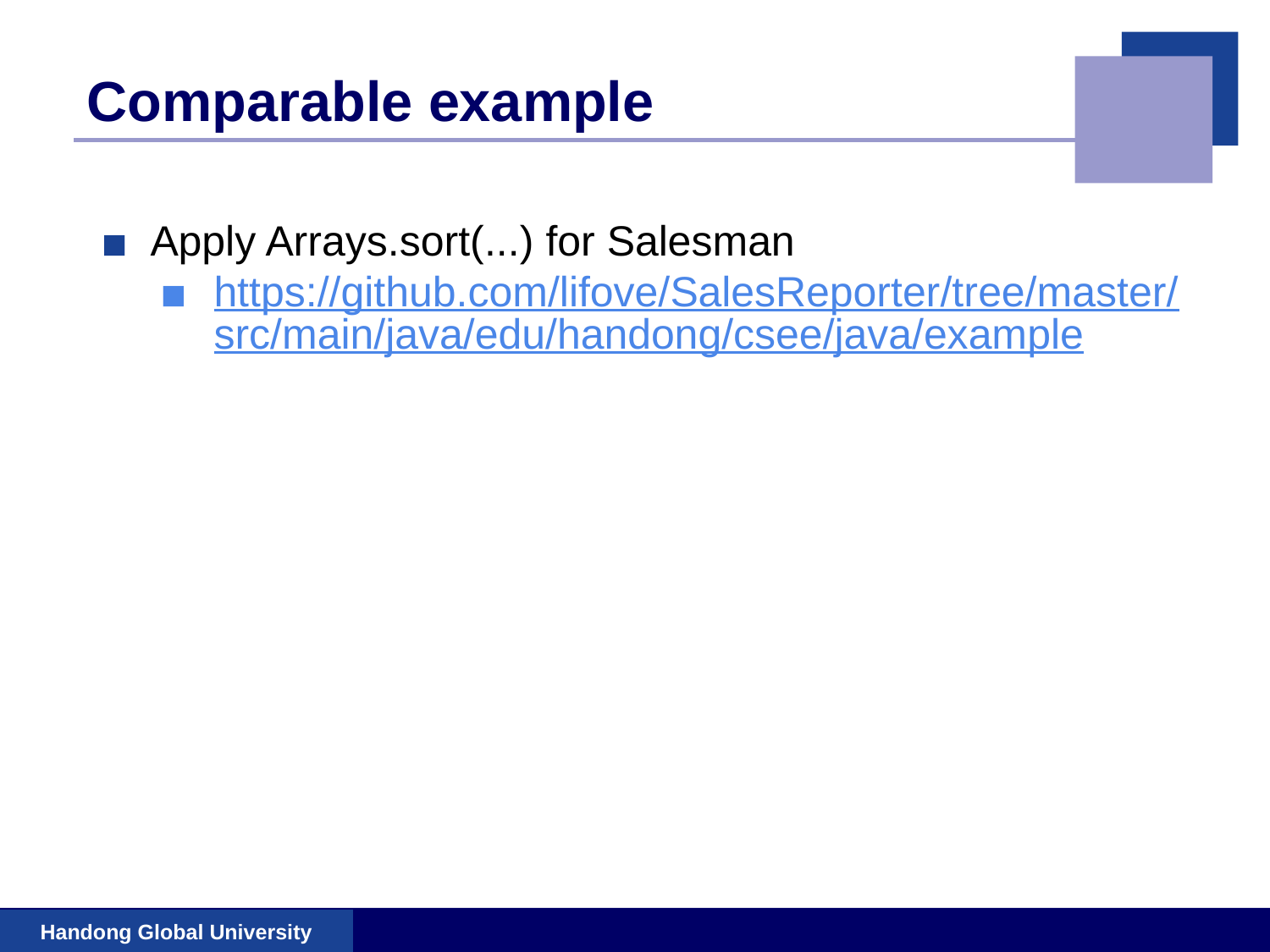

# Comparable example
Apply Arrays.sort(...) for Salesman
https://github.com/lifove/SalesReporter/tree/master/src/main/java/edu/handong/csee/java/example